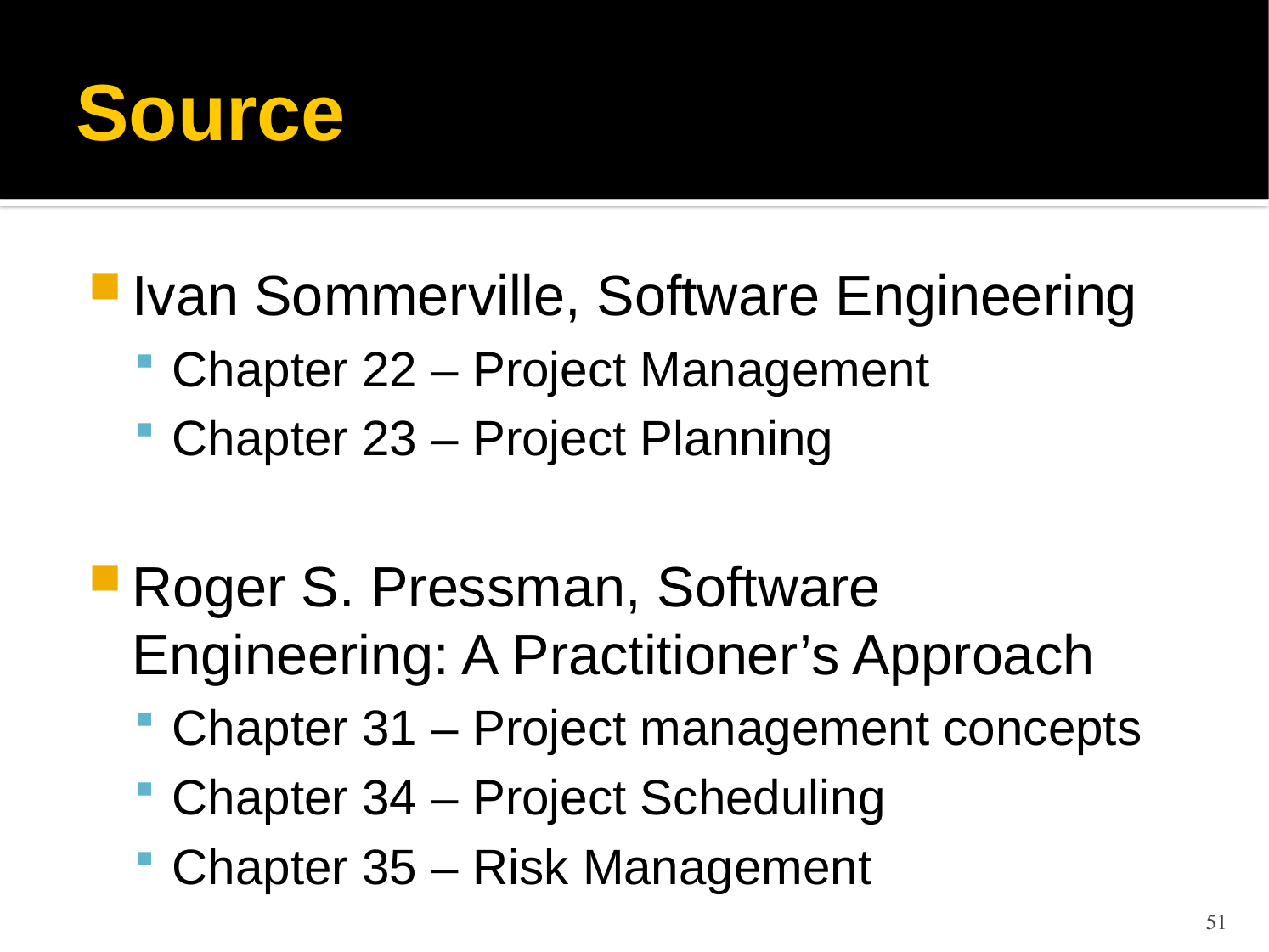

# Source
Ivan Sommerville, Software Engineering
Chapter 22 – Project Management
Chapter 23 – Project Planning

Roger S. Pressman, Software Engineering: A Practitioner’s Approach
Chapter 31 – Project management concepts
Chapter 34 – Project Scheduling
Chapter 35 – Risk Management

51